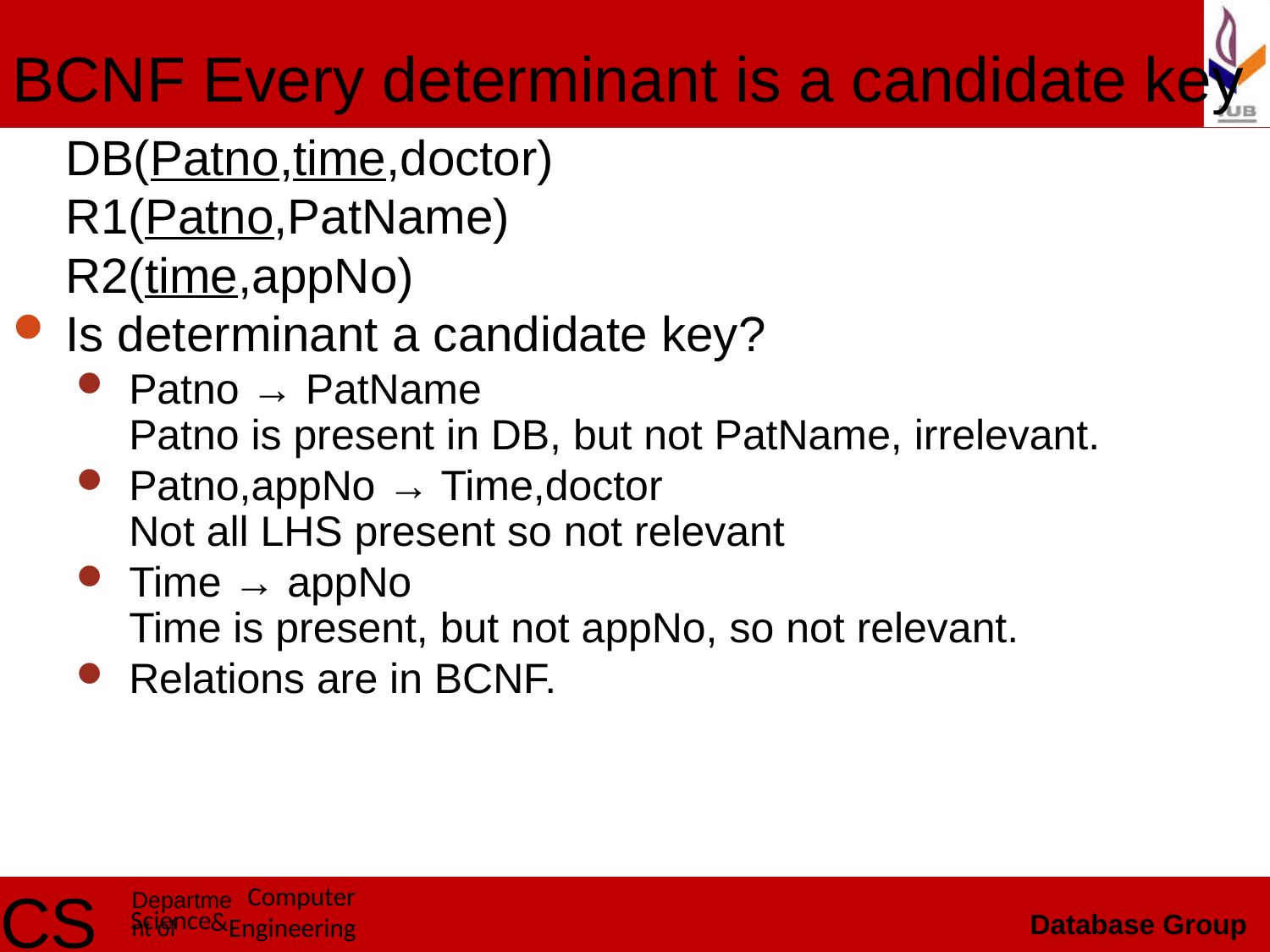

# BCNF Every determinant is a candidate key
	DB(Patno,time,doctor)
	R1(Patno,PatName)
	R2(time,appNo)
Is determinant a candidate key?
Patno → PatName
Patno is present in DB, but not PatName, irrelevant.
Patno,appNo → Time,doctor
Not all LHS present so not relevant
Time → appNo
Time is present, but not appNo, so not relevant.
Relations are in BCNF.